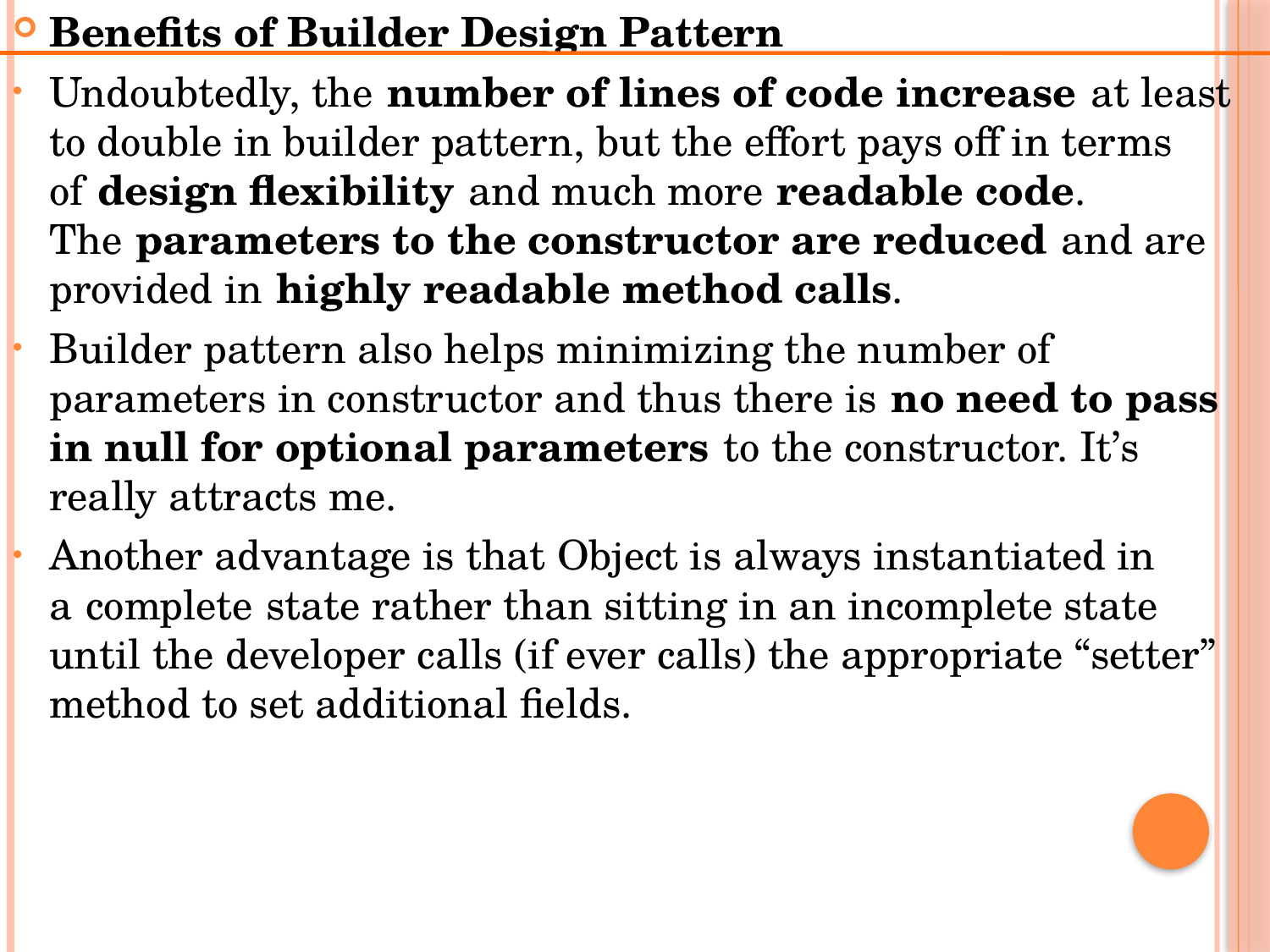

Benefits of Builder Design Pattern
Undoubtedly, the number of lines of code increase at least to double in builder pattern, but the effort pays off in terms of design flexibility and much more readable code. The parameters to the constructor are reduced and are provided in highly readable method calls.
Builder pattern also helps minimizing the number of parameters in constructor and thus there is no need to pass in null for optional parameters to the constructor. It’s really attracts me.
Another advantage is that Object is always instantiated in a complete state rather than sitting in an incomplete state until the developer calls (if ever calls) the appropriate “setter” method to set additional fields.

#